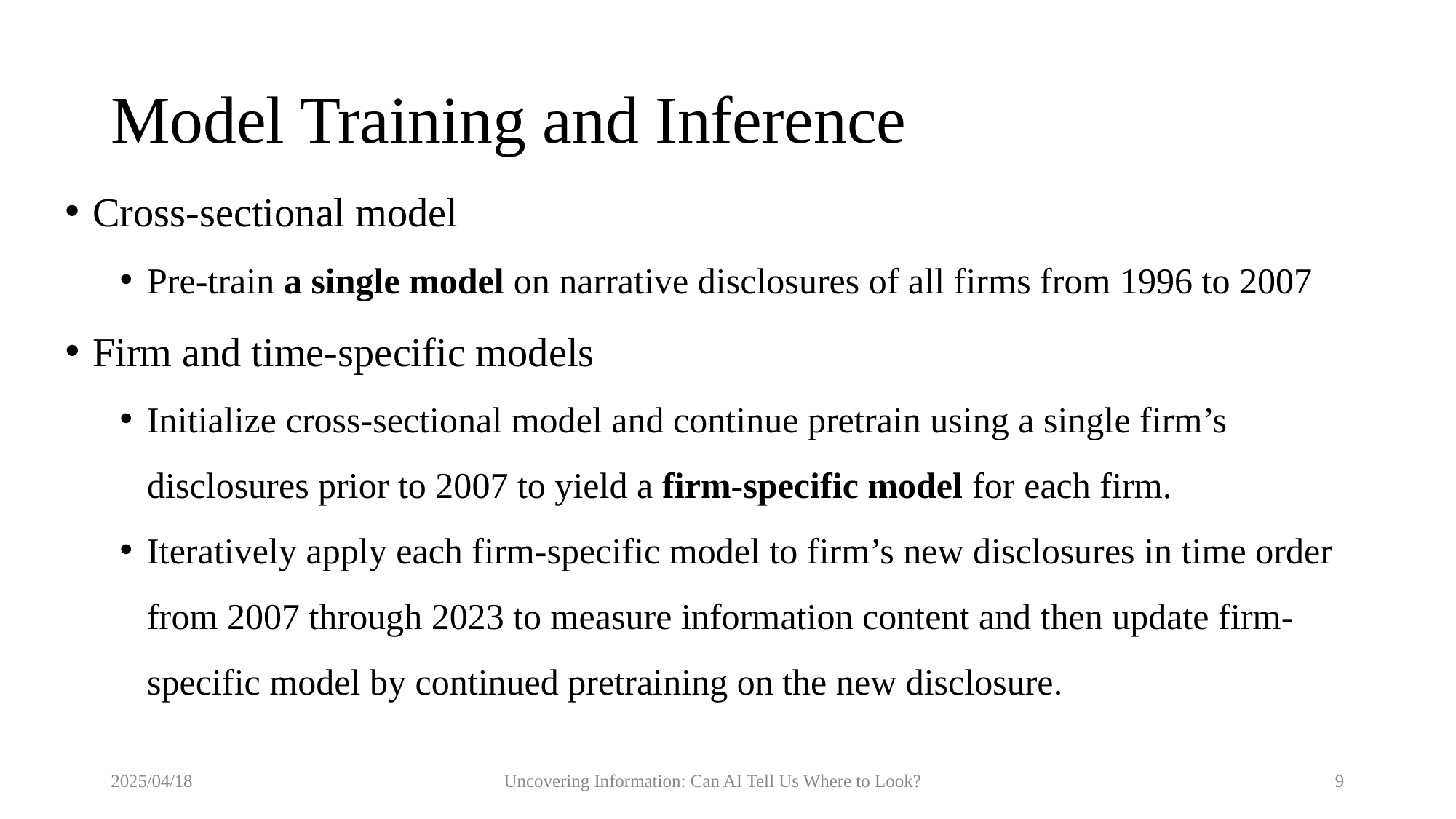

# Model Training and Inference
Cross-sectional model
Pre-train a single model on narrative disclosures of all firms from 1996 to 2007
Firm and time-specific models
Initialize cross-sectional model and continue pretrain using a single firm’s disclosures prior to 2007 to yield a firm-specific model for each firm.
Iteratively apply each firm-specific model to firm’s new disclosures in time order from 2007 through 2023 to measure information content and then update firm-specific model by continued pretraining on the new disclosure.
2025/04/18
Uncovering Information: Can AI Tell Us Where to Look?
9